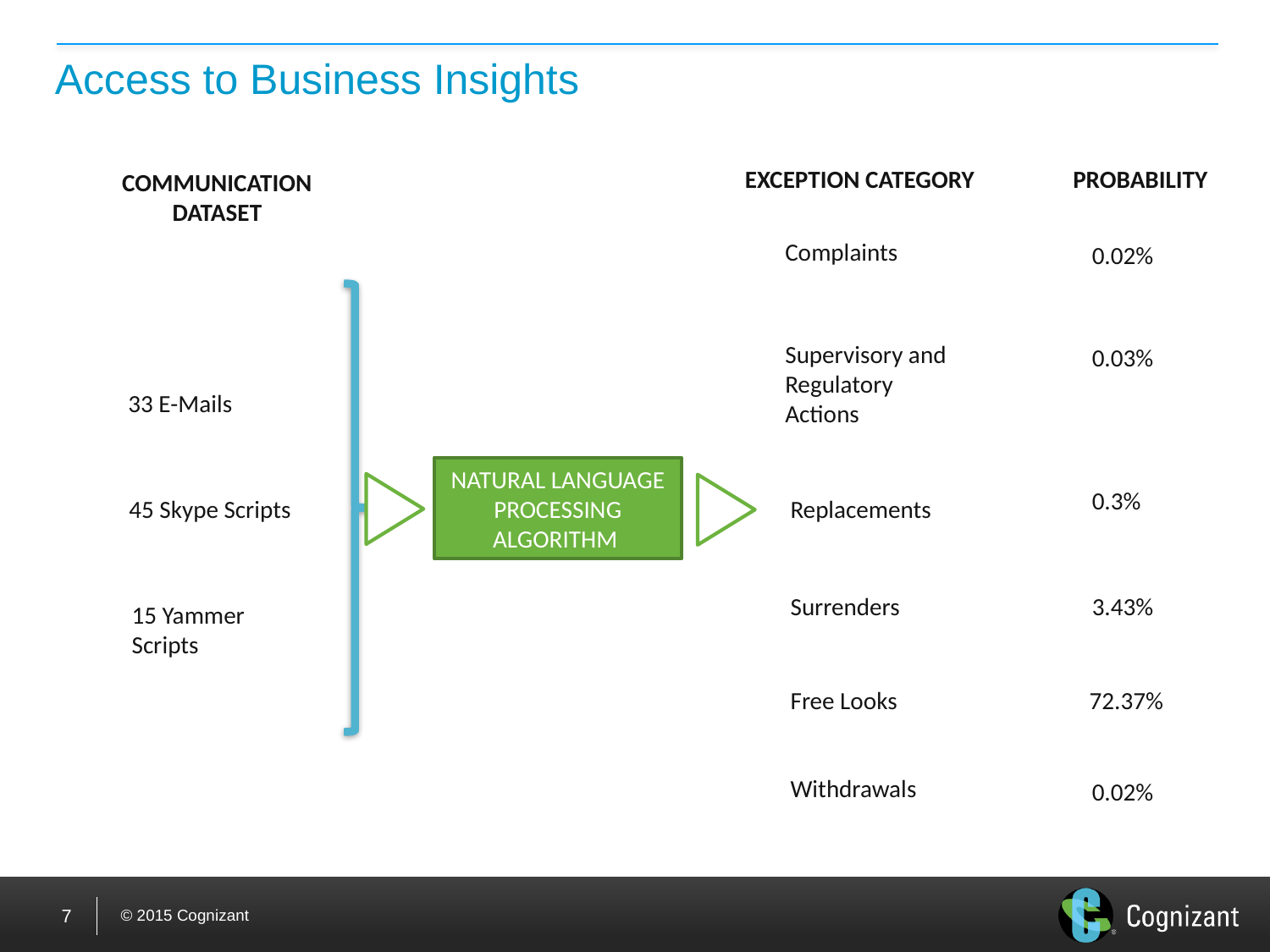

# Access to Business Insights
EXCEPTION CATEGORY
PROBABILITY
COMMUNICATION DATASET
Complaints
0.02%

Supervisory and Regulatory Actions
0.03%
33 E-Mails
NATURAL LANGUAGE PROCESSING ALGORITHM
0.3%

Replacements
45 Skype Scripts
3.43%
Surrenders
15 Yammer Scripts
Free Looks
72.37%
Withdrawals
0.02%
7